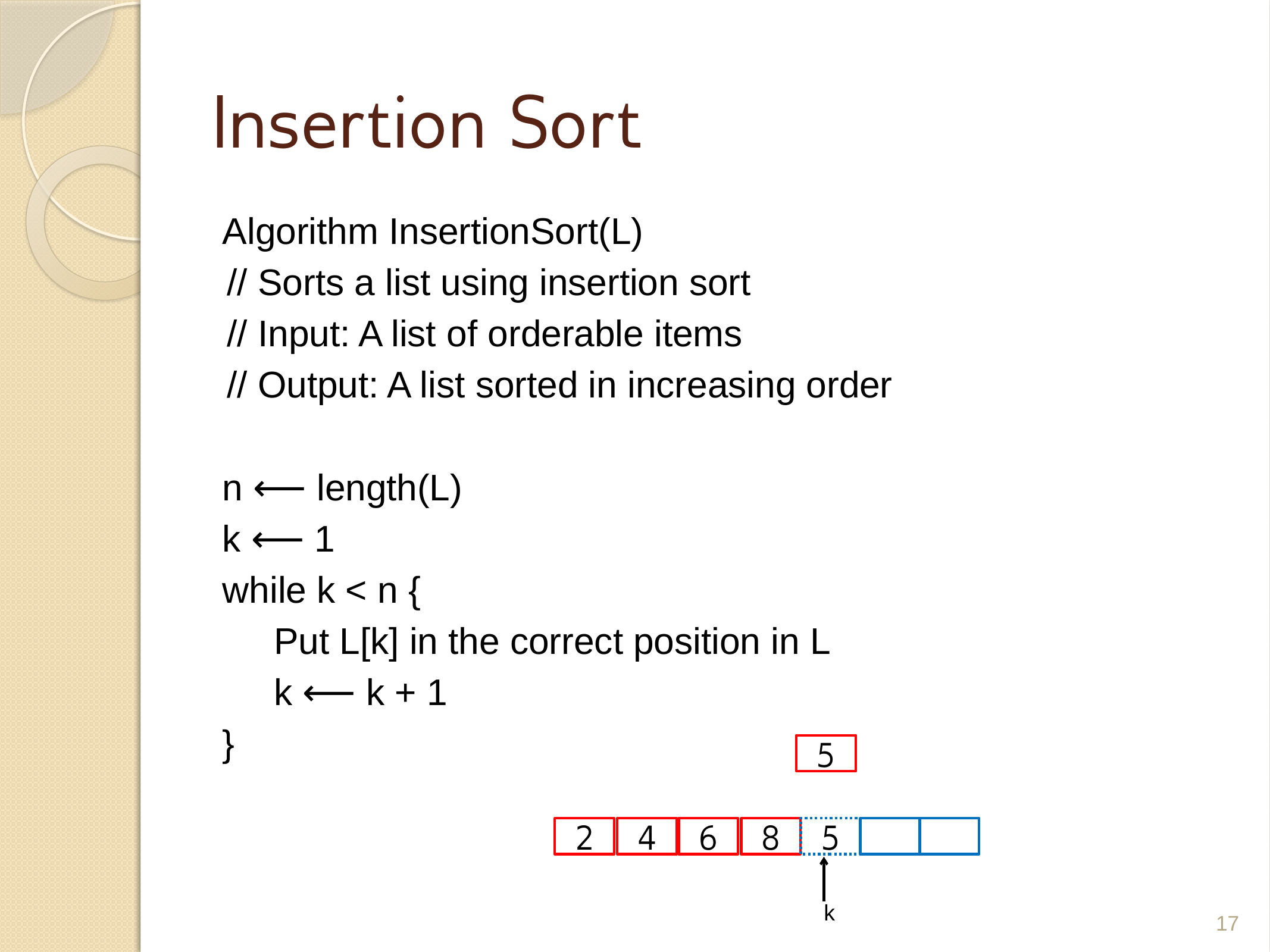

# Insertion Sort
Algorithm InsertionSort(L)
// Sorts a list using insertion sort
// Input: A list of orderable items
// Output: A list sorted in increasing order

n ⟵ length(L)
k ⟵ 1
while k < n {
     Put L[k] in the correct position in L
     k ⟵ k + 1
}

5
2
4
6
8
5

k
17